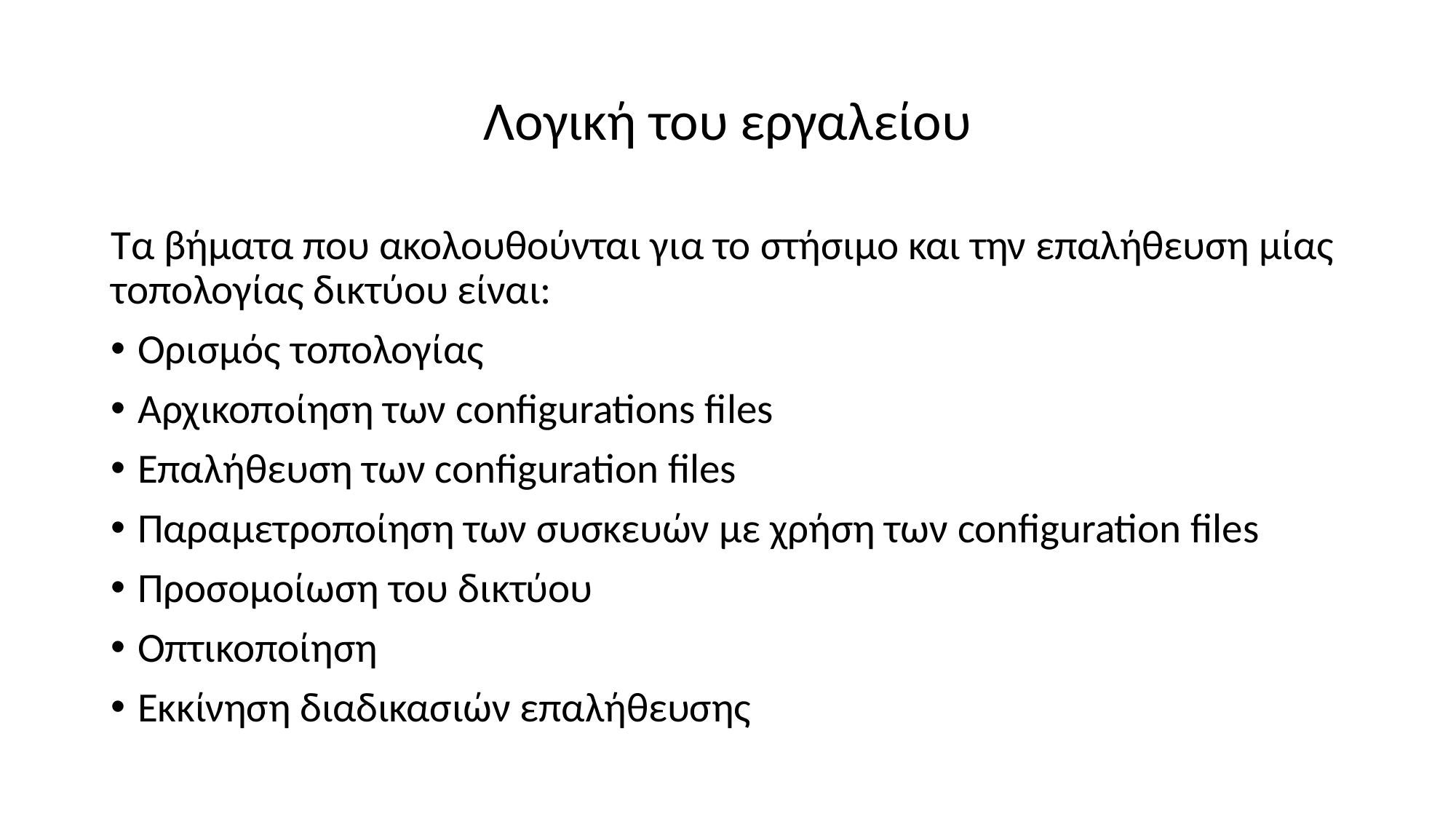

# Λογική του εργαλείου
Τα βήματα που ακολουθούνται για το στήσιμο και την επαλήθευση μίας τοπολογίας δικτύου είναι:
Ορισμός τοπολογίας
Αρχικοποίηση των configurations files
Επαλήθευση των configuration files
Παραμετροποίηση των συσκευών με χρήση των configuration files
Προσομοίωση του δικτύου
Οπτικοποίηση
Εκκίνηση διαδικασιών επαλήθευσης